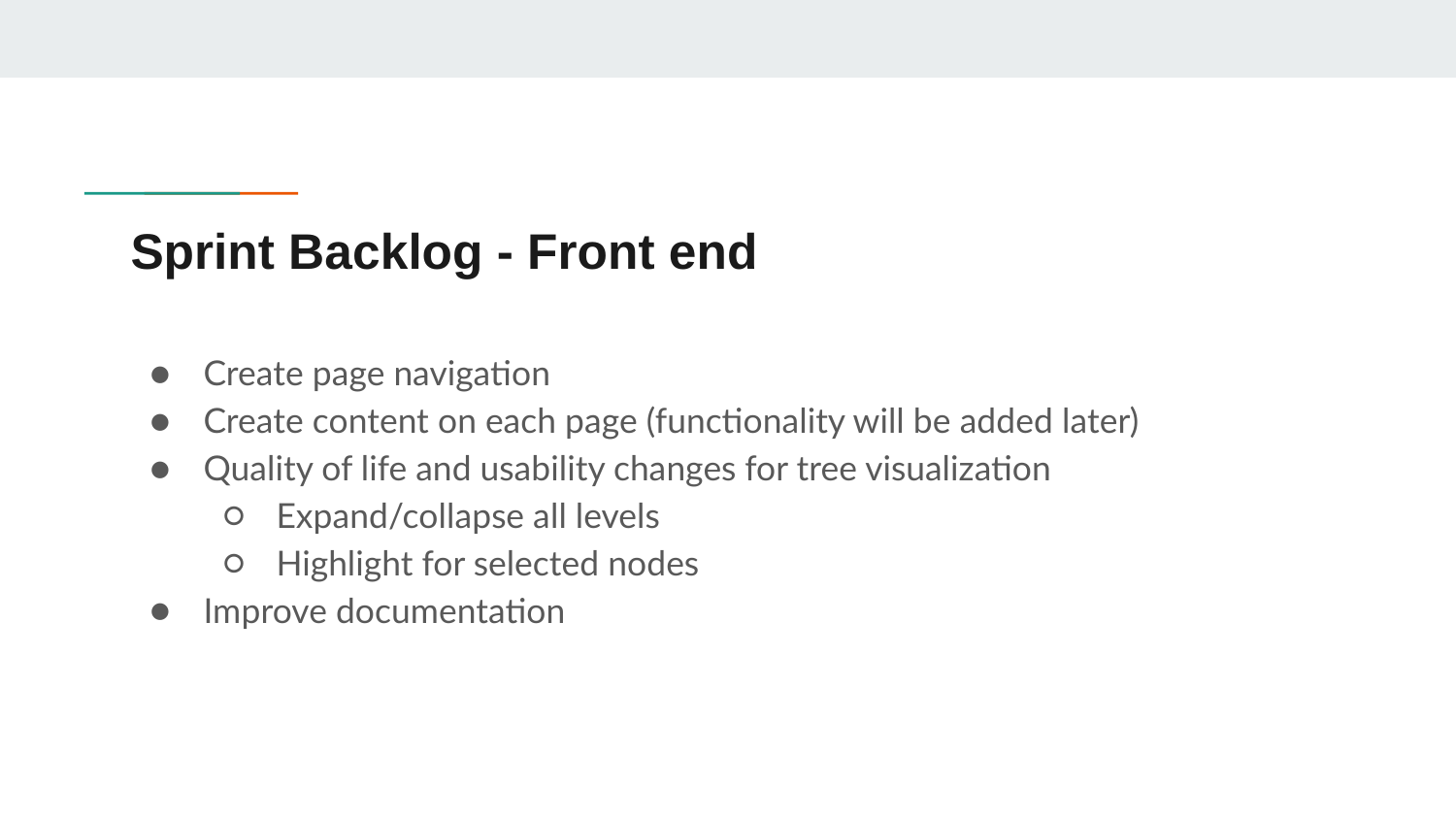

# Sprint Backlog - Front end
Create page navigation
Create content on each page (functionality will be added later)
Quality of life and usability changes for tree visualization
Expand/collapse all levels
Highlight for selected nodes
Improve documentation